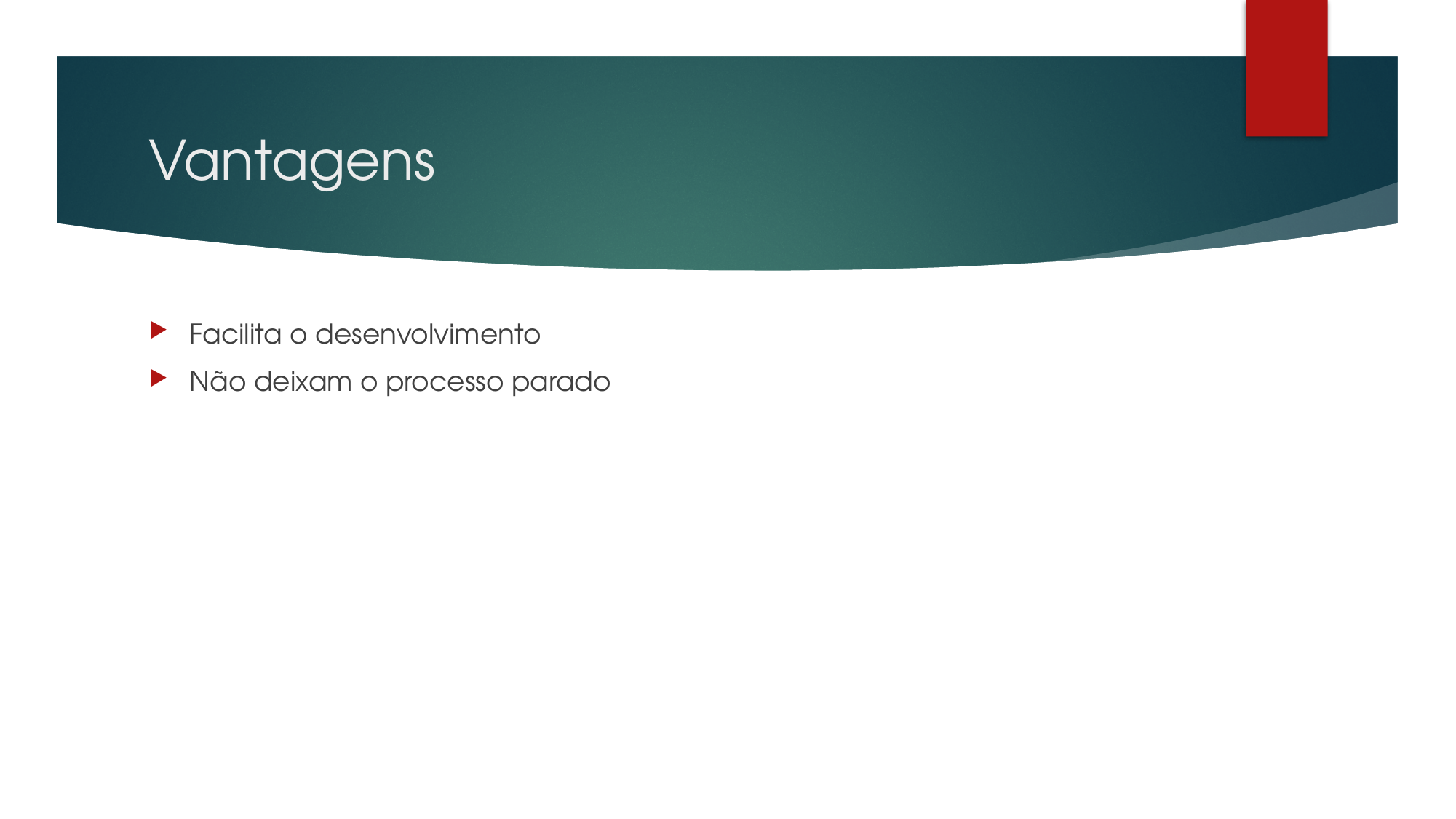

# Vantagens
Facilita o desenvolvimento
Não deixam o processo parado